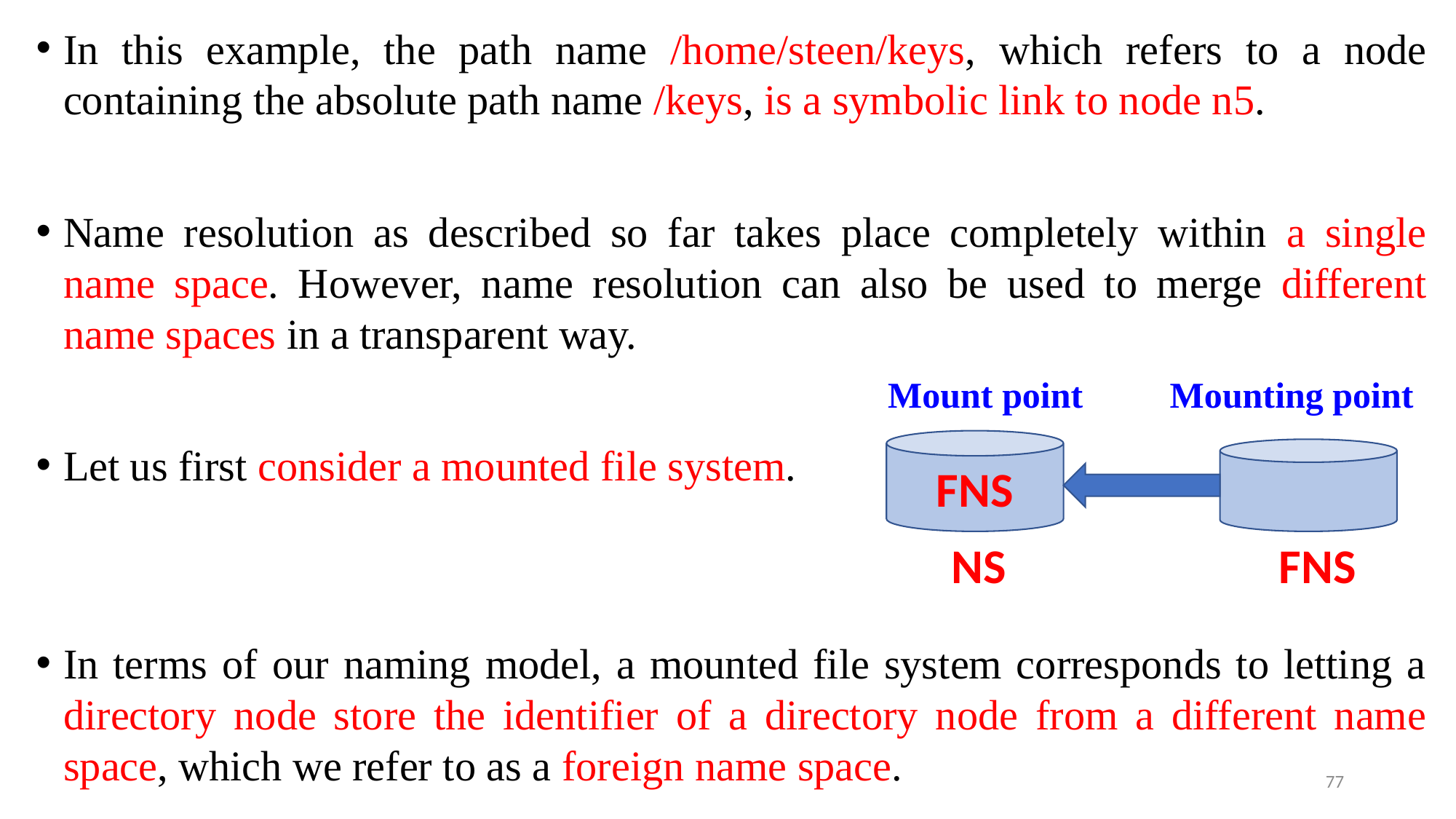

In this example, the path name /home/steen/keys, which refers to a node containing the absolute path name /keys, is a symbolic link to node n5.

Name resolution as described so far takes place completely within a single name space. However, name resolution can also be used to merge different name spaces in a transparent way.

Let us first consider a mounted file system.

In terms of our naming model, a mounted file system corresponds to letting a directory node store the identifier of a directory node from a different name space, which we refer to as a foreign name space.

Mount point	       Mounting point
FNS

NS			FNS
77